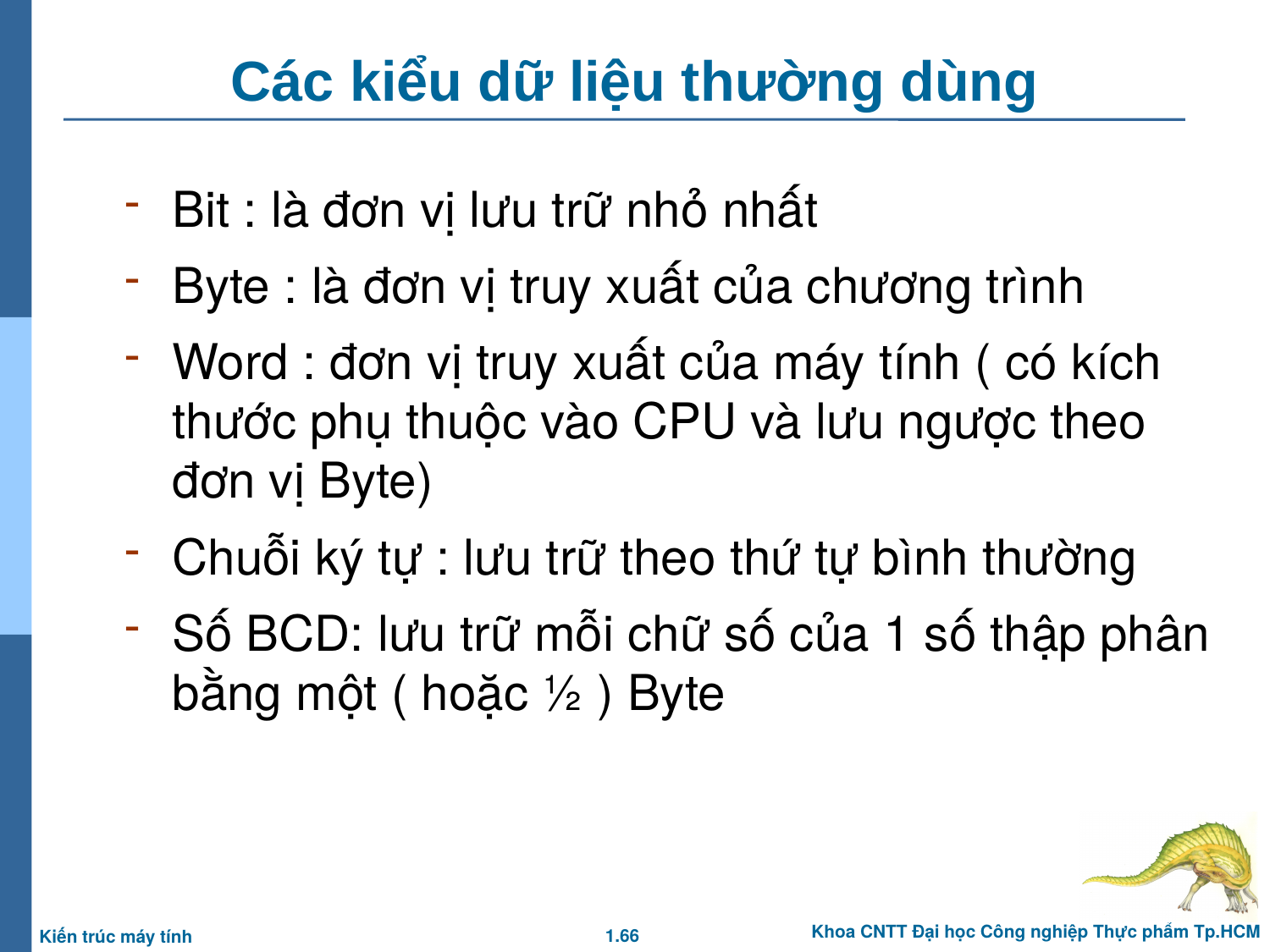

# Các kiểu dữ liệu thường dùng
Bit : là đơn vị lưu trữ nhỏ nhất
Byte : là đơn vị truy xuất của chương trình
Word : đơn vị truy xuất của máy tính ( có kích thước phụ thuộc vào CPU và lưu ngược theo đơn vị Byte)
Chuỗi ký tự : lưu trữ theo thứ tự bình thường
Số BCD: lưu trữ mỗi chữ số của 1 số thập phân bằng một ( hoặc ½ ) Byte